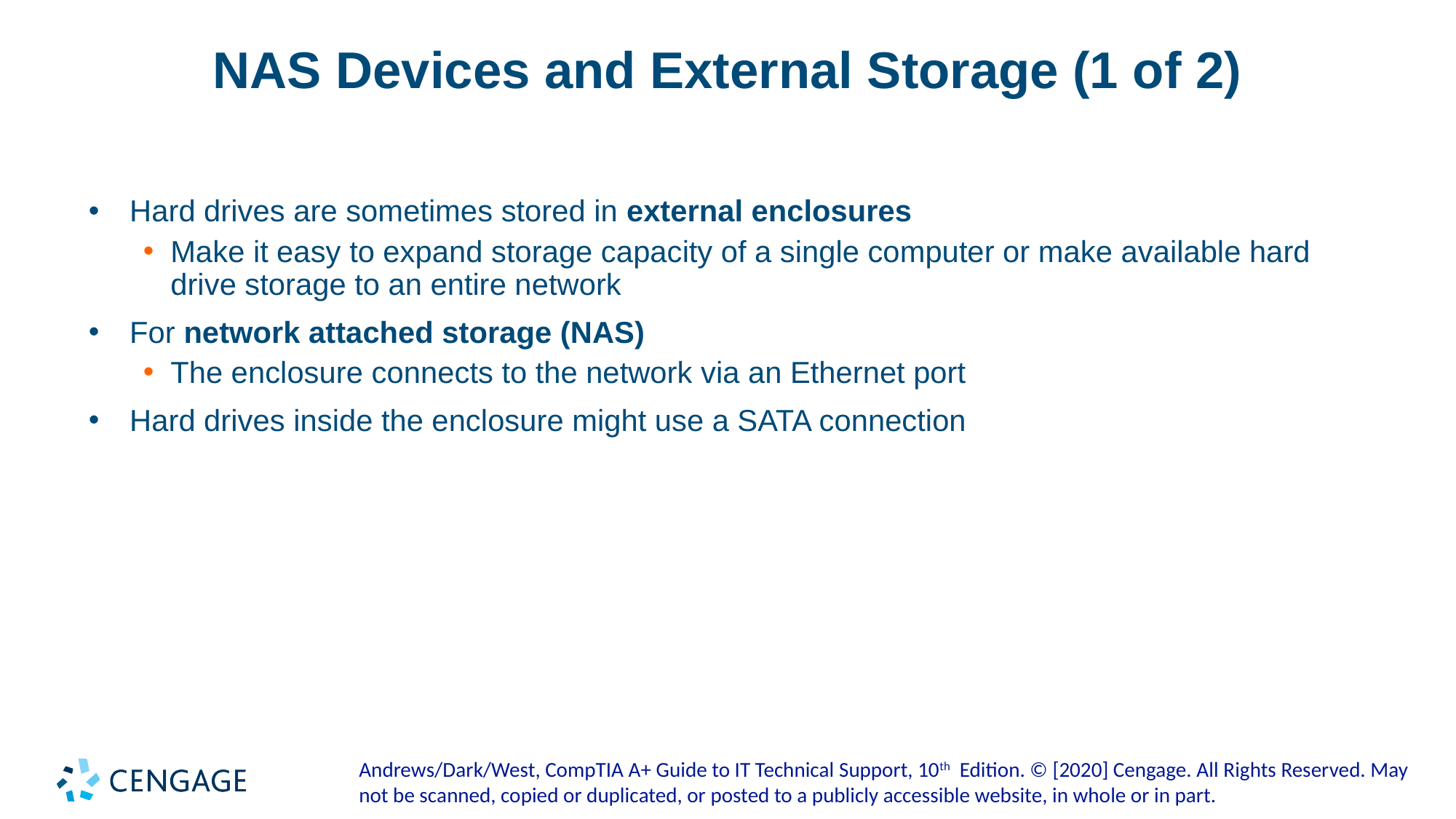

# NAS Devices and External Storage (1 of 2)
Hard drives are sometimes stored in external enclosures
Make it easy to expand storage capacity of a single computer or make available hard drive storage to an entire network
For network attached storage (NAS)
The enclosure connects to the network via an Ethernet port
Hard drives inside the enclosure might use a SATA connection